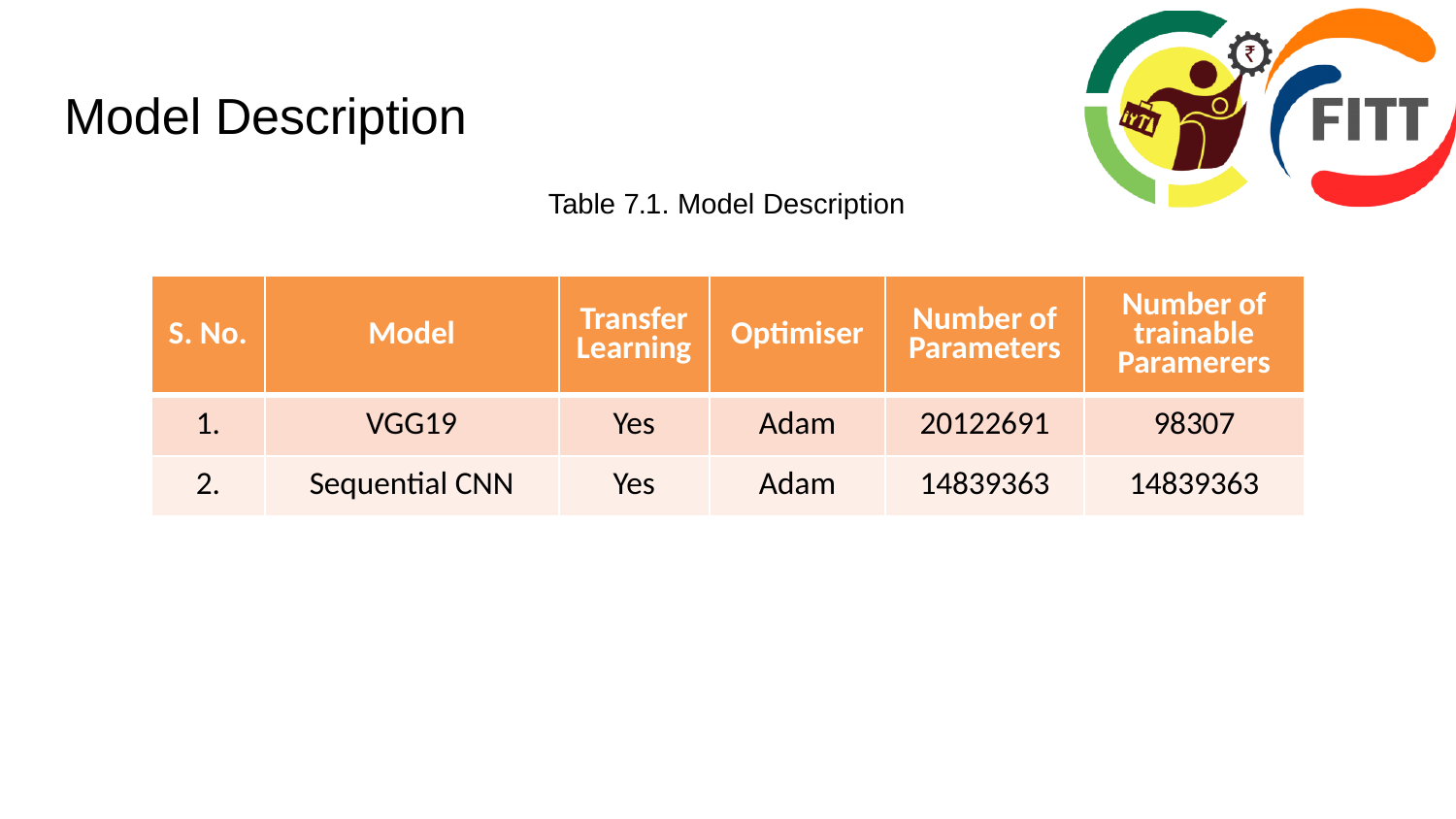

# Model Description
Table 7.1. Model Description
| S. No. | Model | Transfer Learning | Optimiser | Number of Parameters | Number of trainable Paramerers |
| --- | --- | --- | --- | --- | --- |
| 1. | VGG19 | Yes | Adam | 20122691 | 98307 |
| 2. | Sequential CNN | Yes | Adam | 14839363 | 14839363 |
28